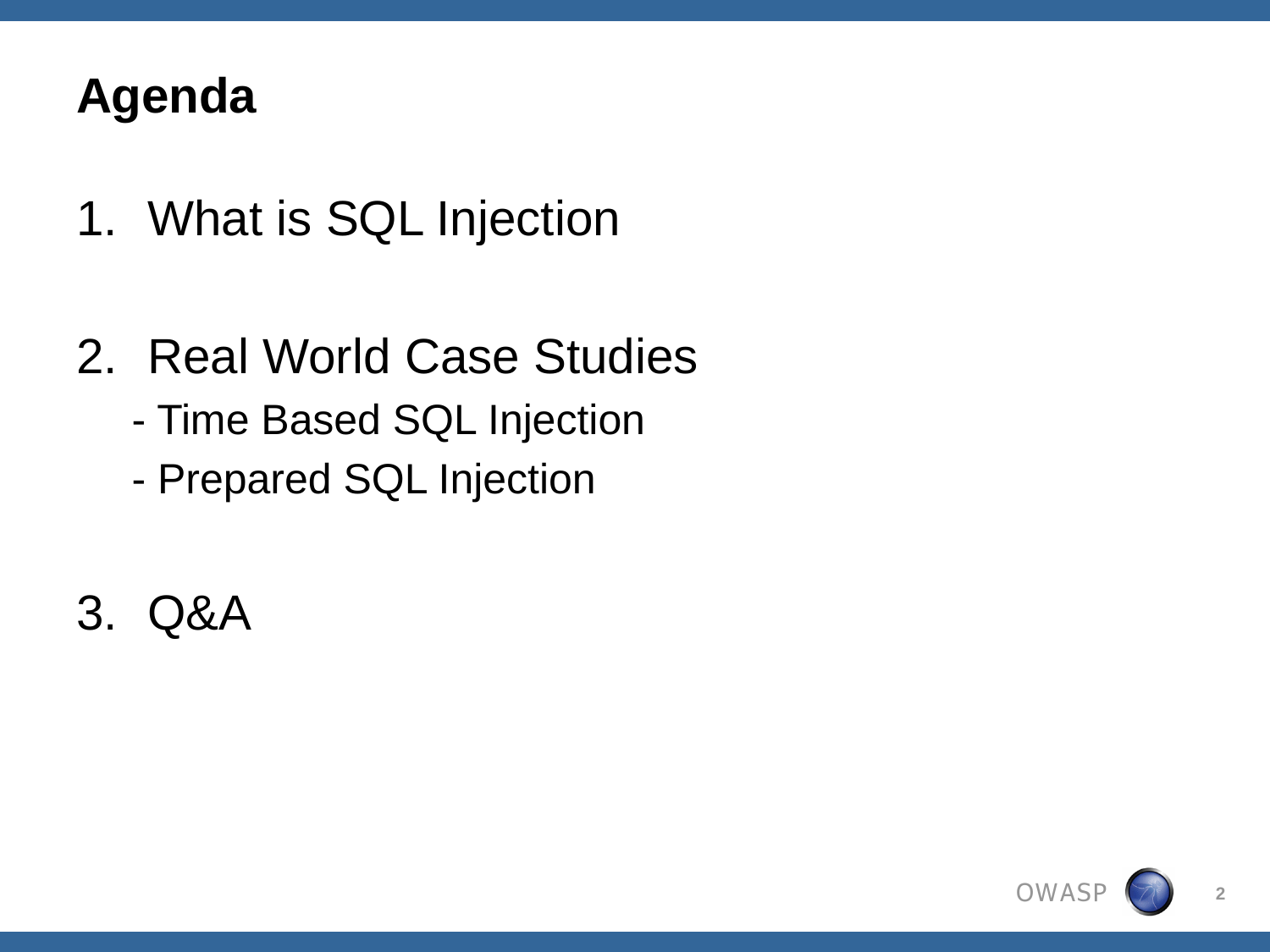

# Agenda
What is SQL Injection

Real World Case Studies
- Time Based SQL Injection
- Prepared SQL Injection

Q&A
2